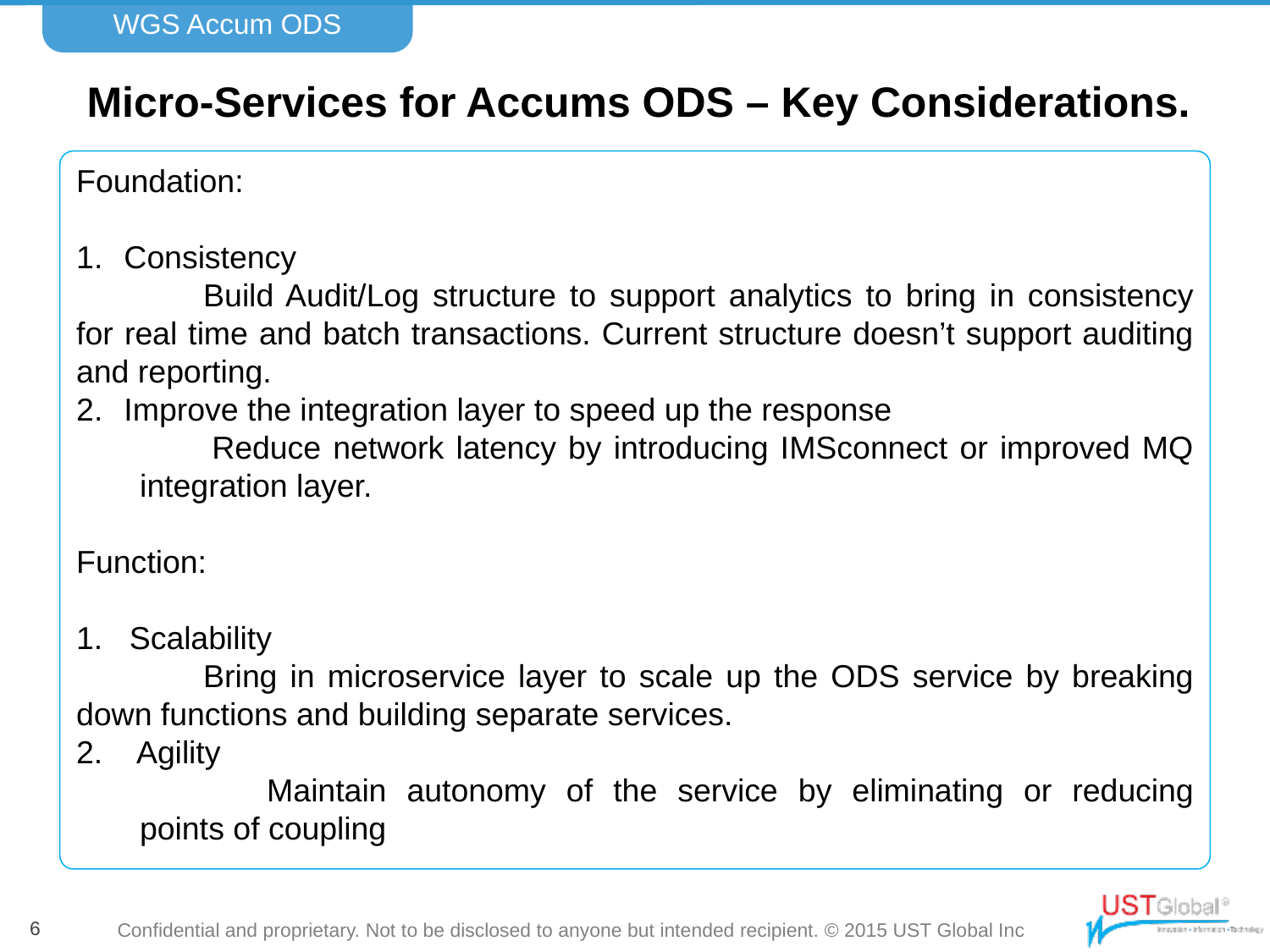

WGS Accum ODS

# Micro-Services for Accums ODS – Key Considerations.
Foundation:

Consistency
	Build Audit/Log structure to support analytics to bring in consistency for real time and batch transactions. Current structure doesn’t support auditing and reporting.
Improve the integration layer to speed up the response
      Reduce network latency by introducing IMSconnect or improved MQ integration layer.

Function:

1.   Scalability
	Bring in microservice layer to scale up the ODS service by breaking down functions and building separate services.
2.    Agility
	Maintain autonomy of the service by eliminating or reducing points of coupling
6